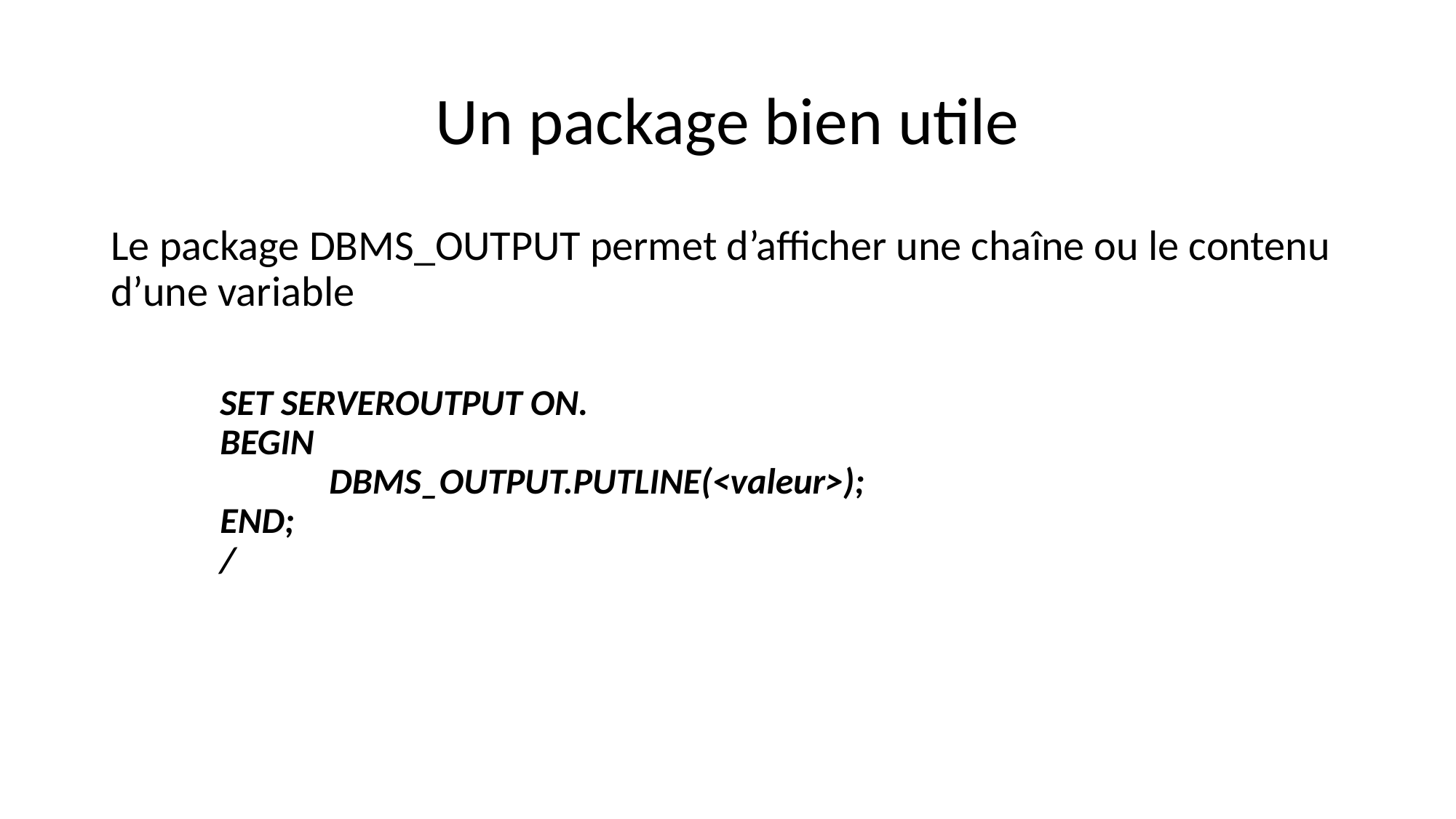

# Un package bien utile
Le package DBMS_OUTPUT permet d’afficher une chaîne ou le contenu d’une variable

SET SERVEROUTPUT ON.
BEGIN
	DBMS_OUTPUT.PUTLINE(<valeur>);
END;
/